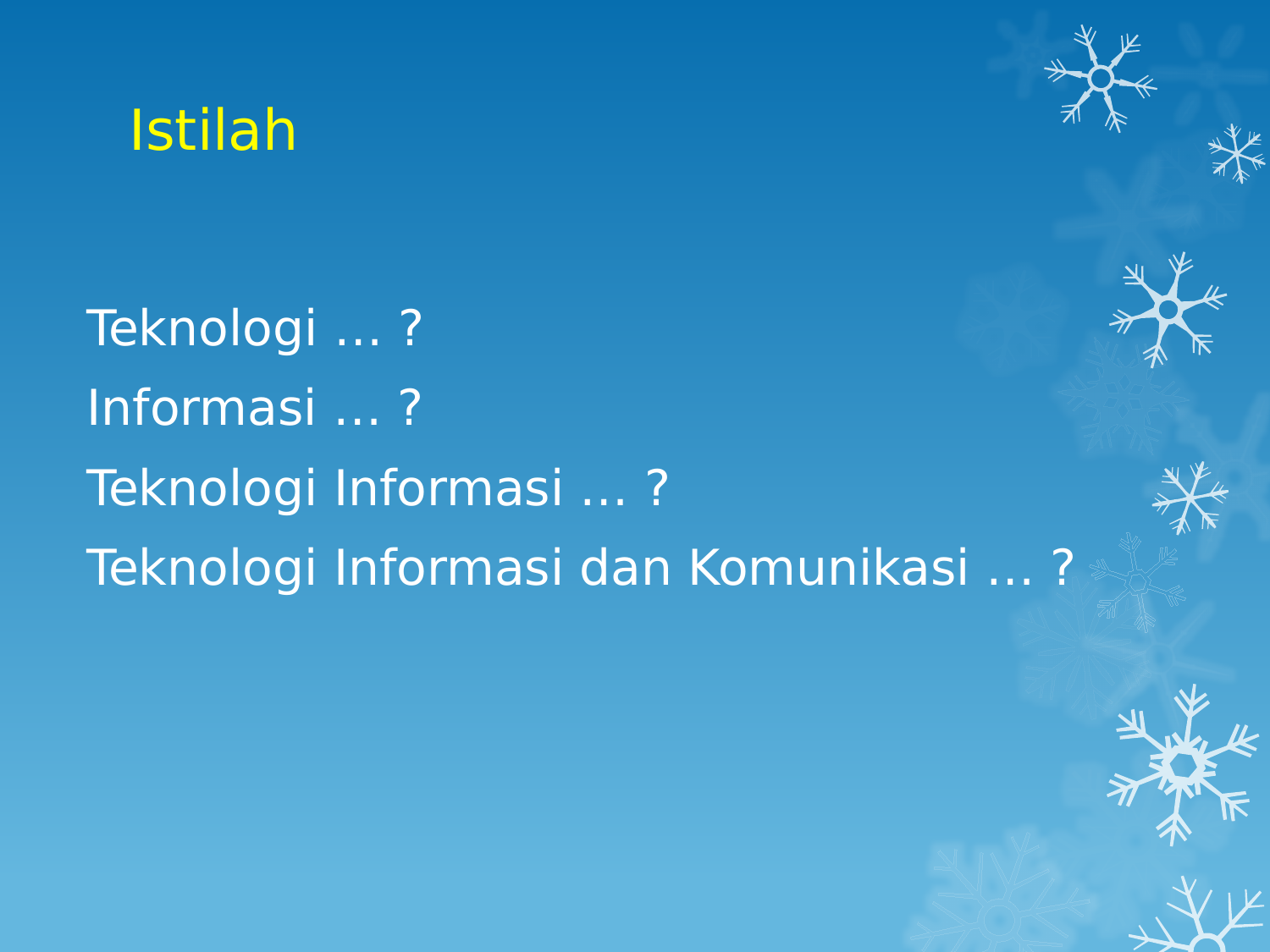

# Istilah
Teknologi … ?
Informasi … ?
Teknologi Informasi … ?
Teknologi Informasi dan Komunikasi … ?